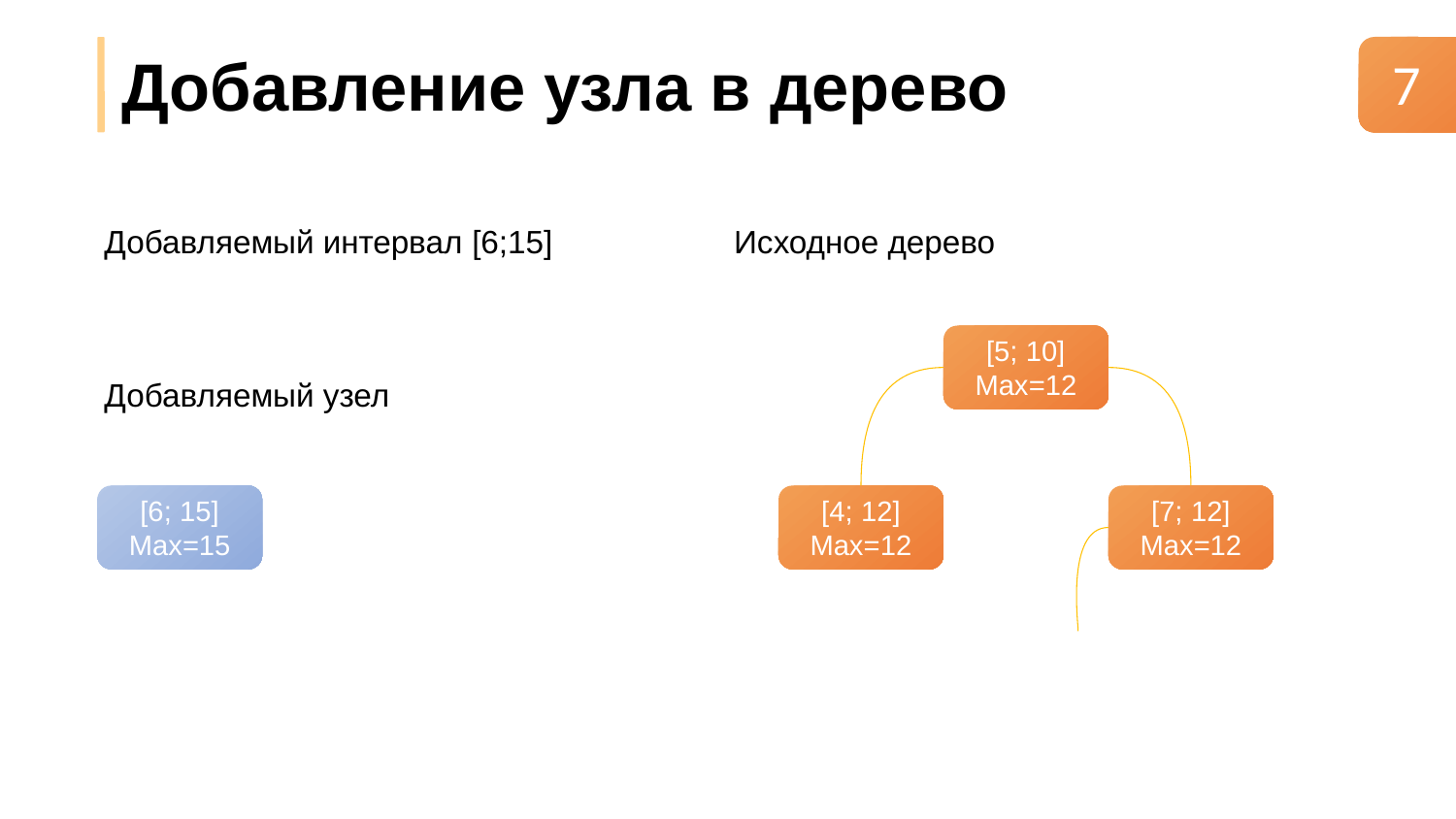

Добавление узла в дерево
7
Добавляемый интервал [6;15]
Исходное дерево
[5; 10]
Max=12
Добавляемый узел
[6; 15]
Max=15
[4; 12]
Max=12
[7; 12]
Max=12